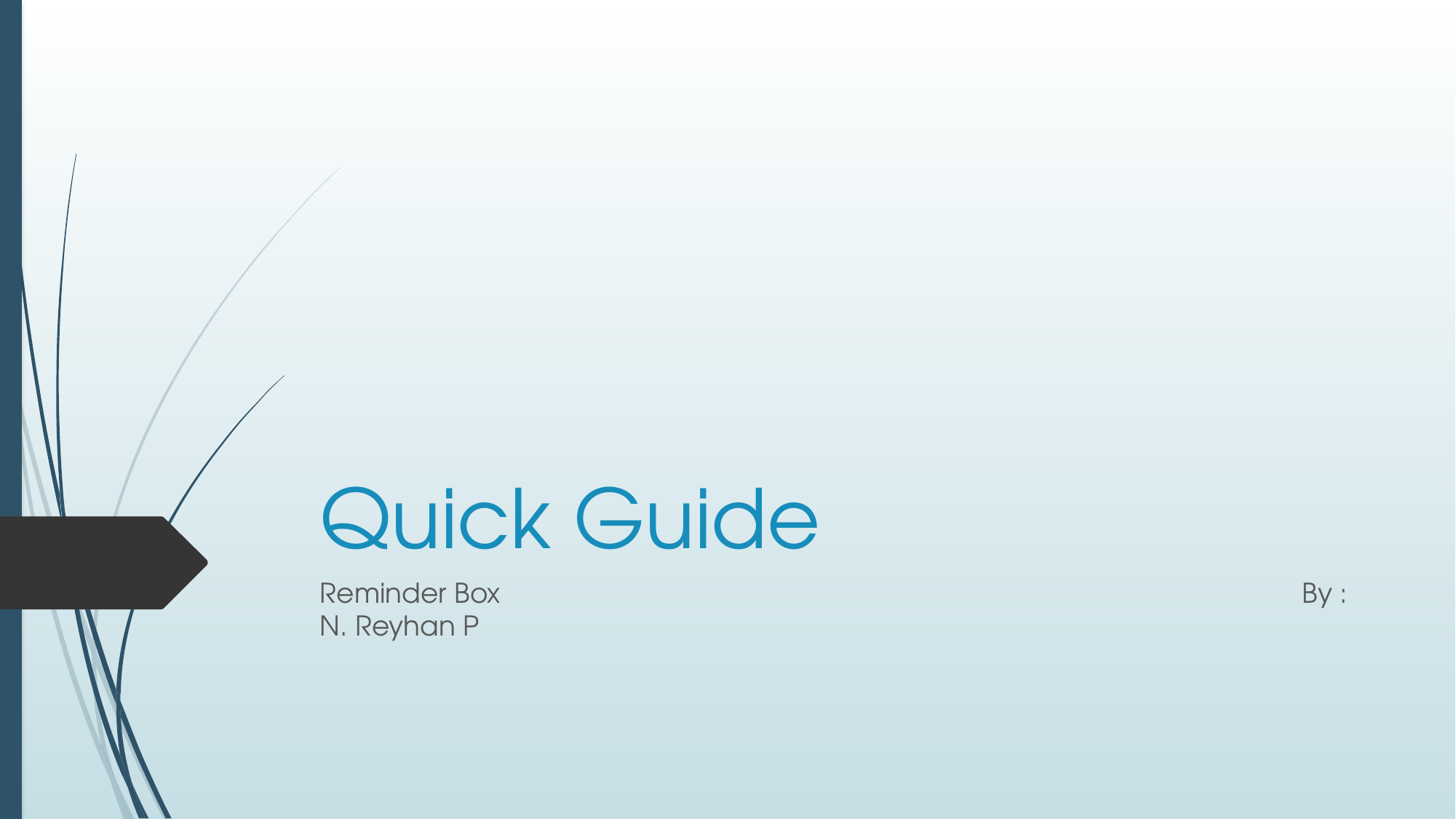

# Quick Guide
Reminder Box								By : N. Reyhan P